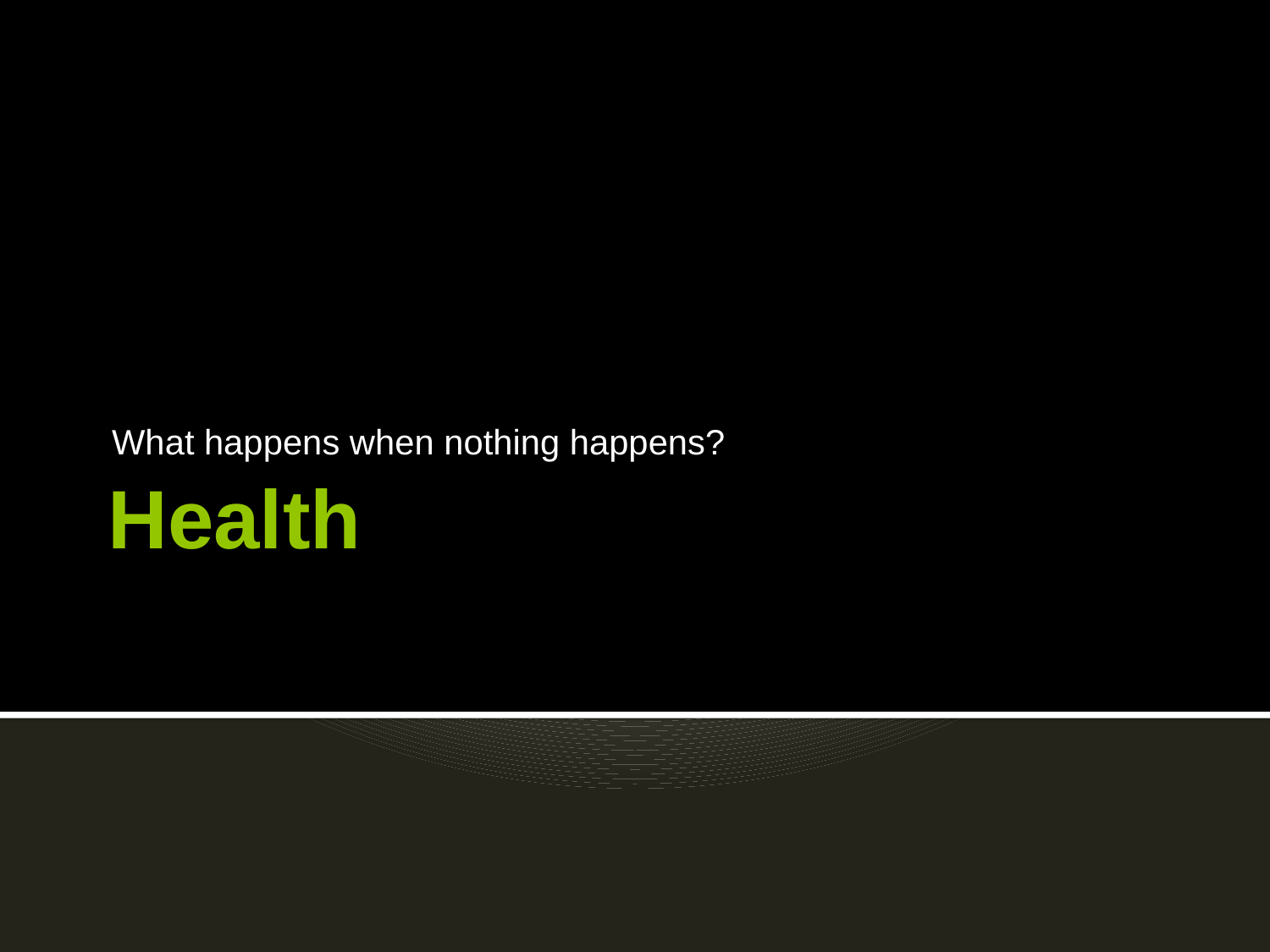

What happens when nothing happens?
# Health